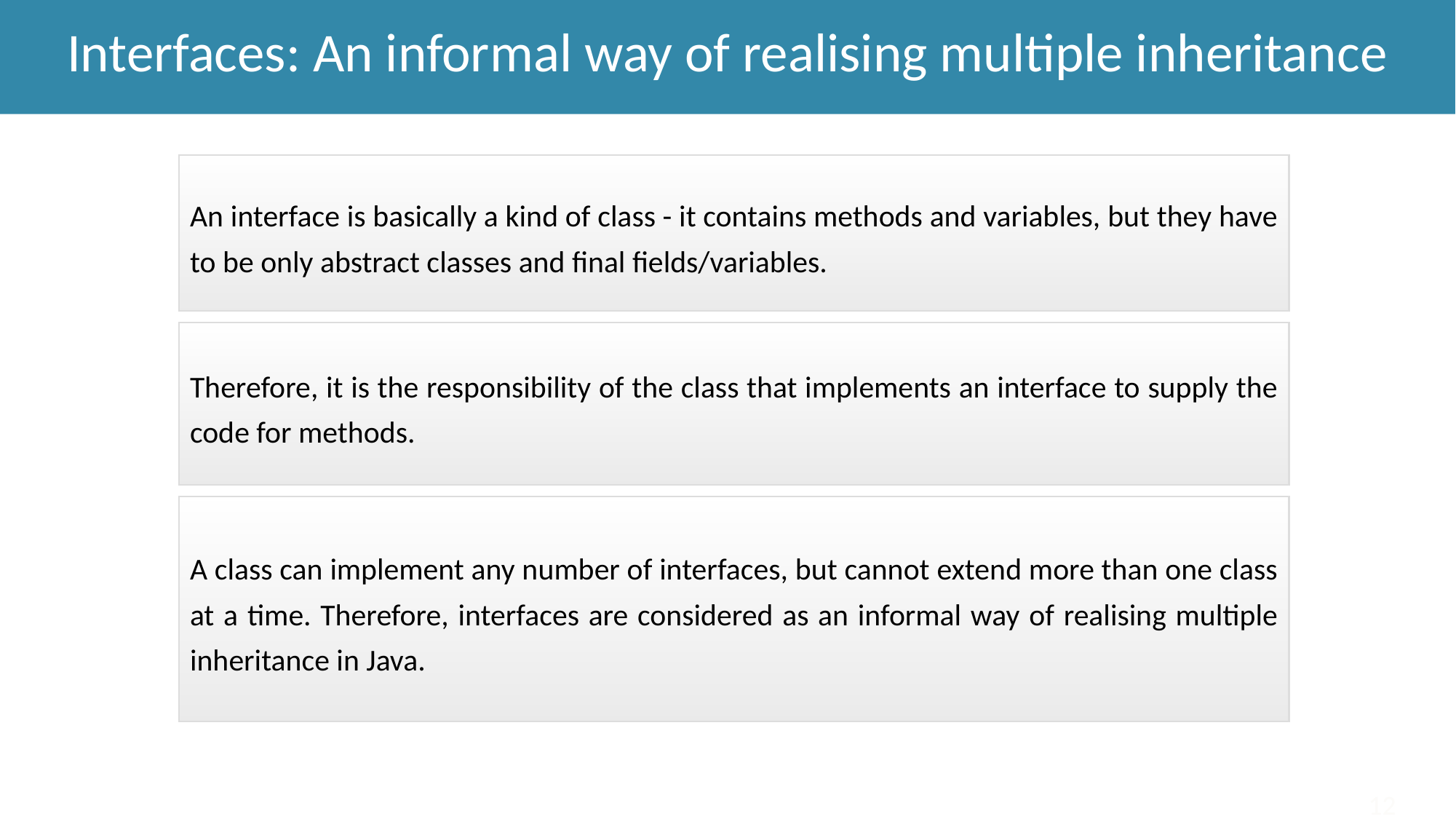

# Interfaces: An informal way of realising multiple inheritance
An interface is basically a kind of class - it contains methods and variables, but they have to be only abstract classes and final fields/variables.
Therefore, it is the responsibility of the class that implements an interface to supply the code for methods.
A class can implement any number of interfaces, but cannot extend more than one class at a time. Therefore, interfaces are considered as an informal way of realising multiple inheritance in Java.